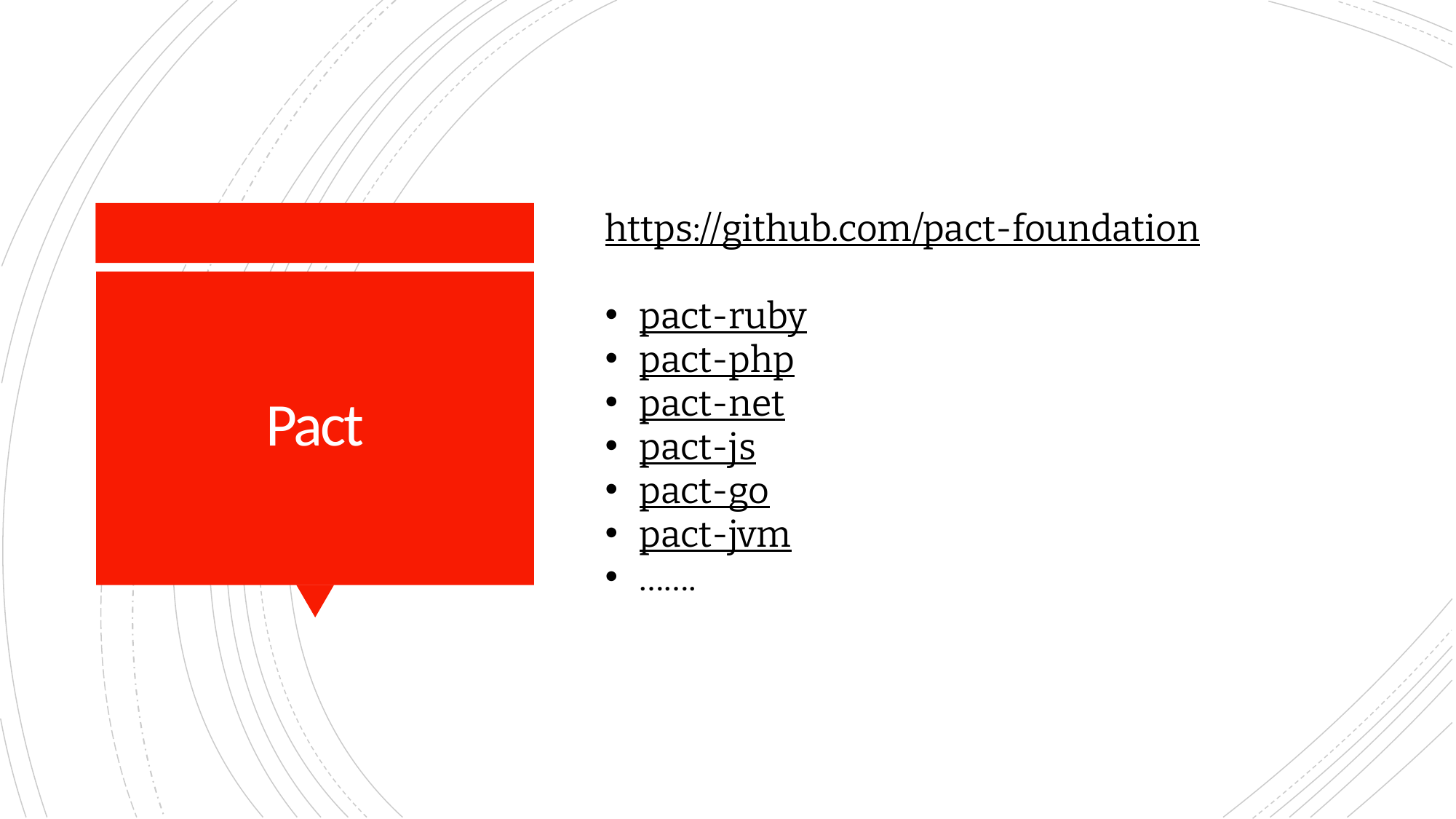

https://github.com/pact-foundation

pact-ruby
pact-php
pact-net
pact-js
pact-go
pact-jvm
…….

# Pact